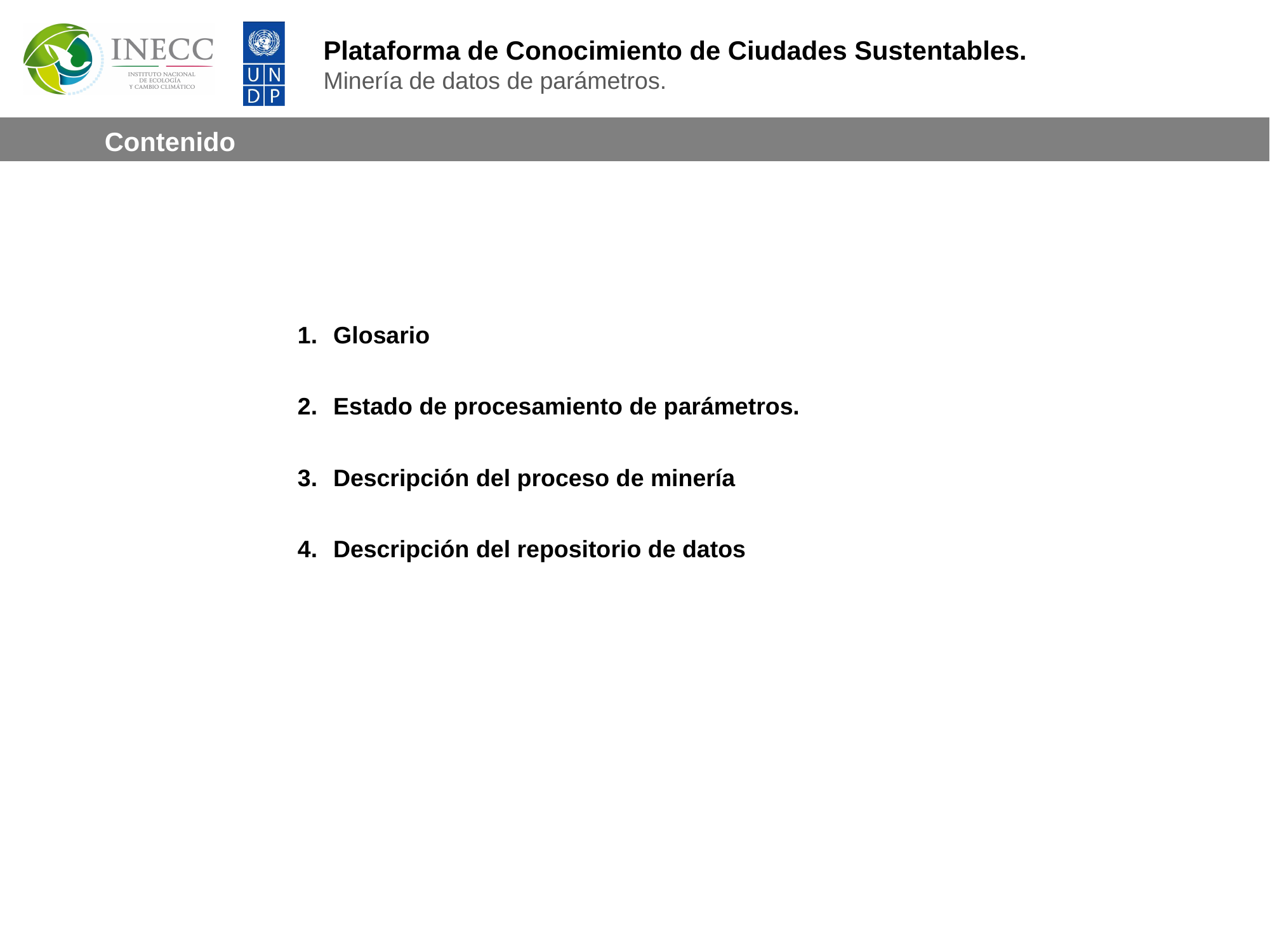

Contenido
Glosario
Estado de procesamiento de parámetros.
Descripción del proceso de minería
Descripción del repositorio de datos